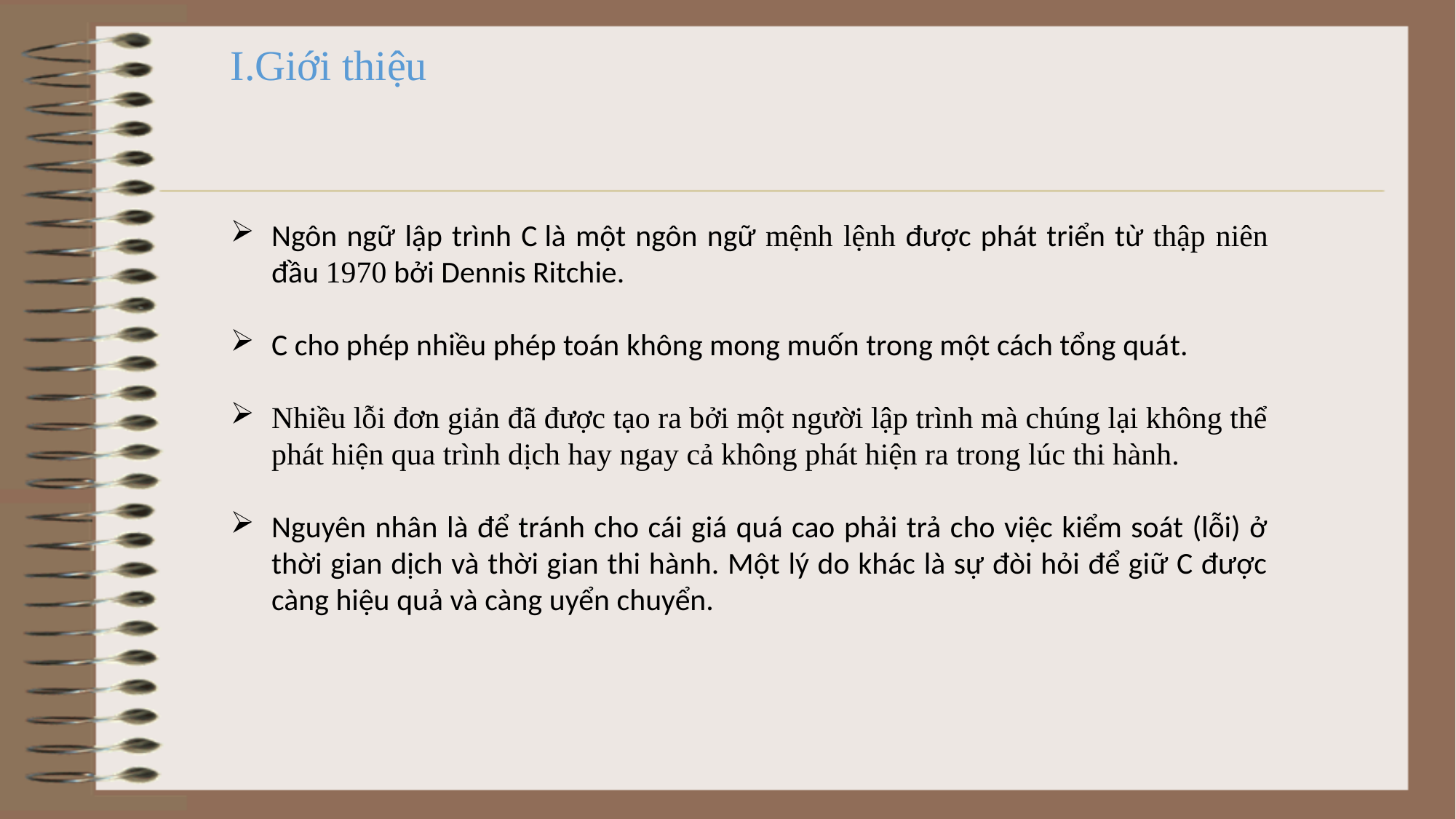

I.Giới thiệu
Ngôn ngữ lập trình C là một ngôn ngữ mệnh lệnh được phát triển từ thập niên đầu 1970 bởi Dennis Ritchie.

C cho phép nhiều phép toán không mong muốn trong một cách tổng quát.

Nhiều lỗi đơn giản đã được tạo ra bởi một người lập trình mà chúng lại không thể phát hiện qua trình dịch hay ngay cả không phát hiện ra trong lúc thi hành.

Nguyên nhân là để tránh cho cái giá quá cao phải trả cho việc kiểm soát (lỗi) ở thời gian dịch và thời gian thi hành. Một lý do khác là sự đòi hỏi để giữ C được càng hiệu quả và càng uyển chuyển.